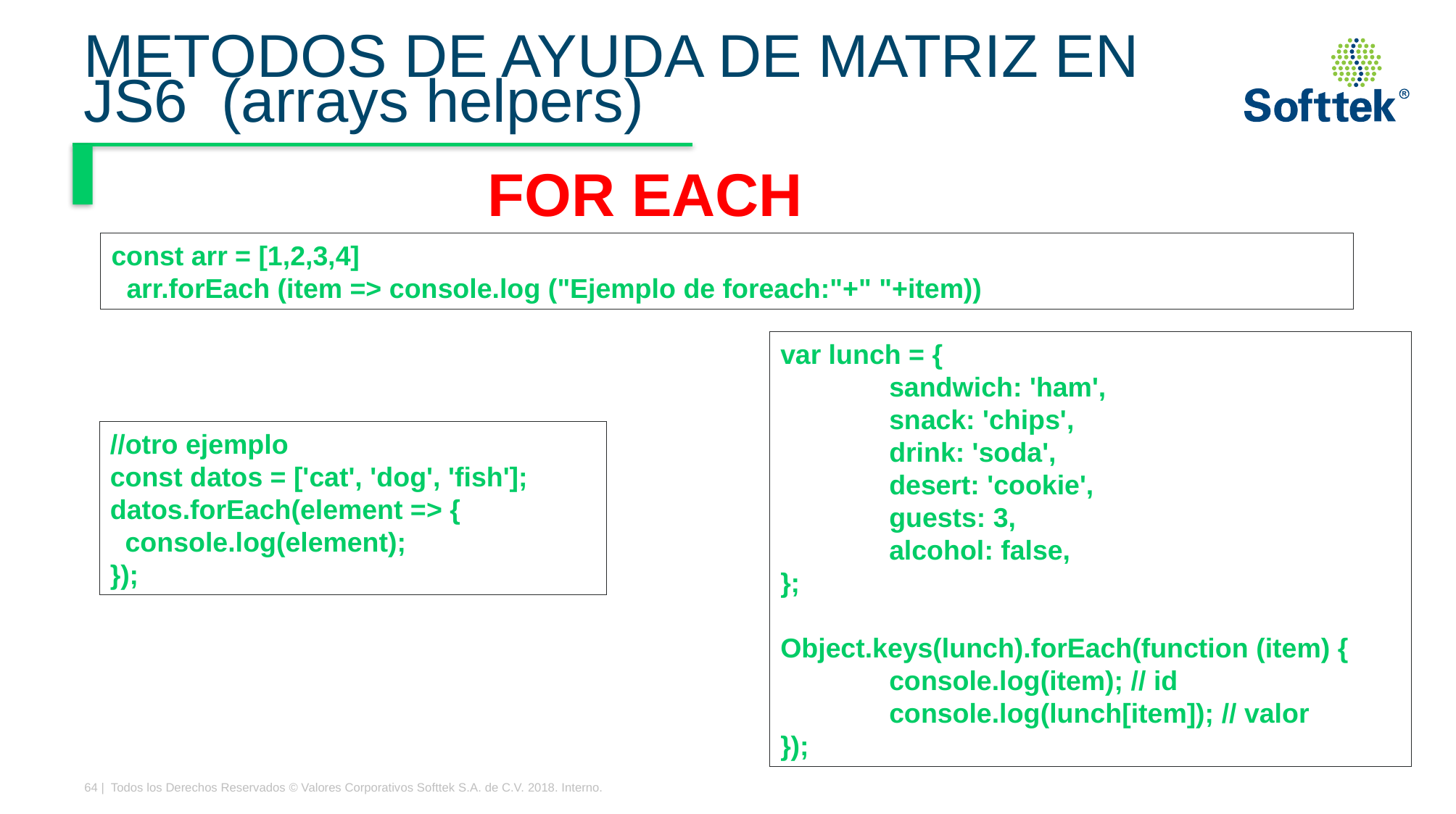

# METODOS DE AYUDA DE MATRIZ EN JS6  (arrays helpers)

FOR EACH
const arr = [1,2,3,4]
  arr.forEach (item => console.log ("Ejemplo de foreach:"+" "+item))
var lunch = {
	sandwich: 'ham',
	snack: 'chips',
	drink: 'soda',
	desert: 'cookie',
	guests: 3,
	alcohol: false,
};

Object.keys(lunch).forEach(function (item) {
	console.log(item); // id
	console.log(lunch[item]); // valor
});
//otro ejemplo
const datos = ['cat', 'dog', 'fish'];
datos.forEach(element => {
  console.log(element);
});